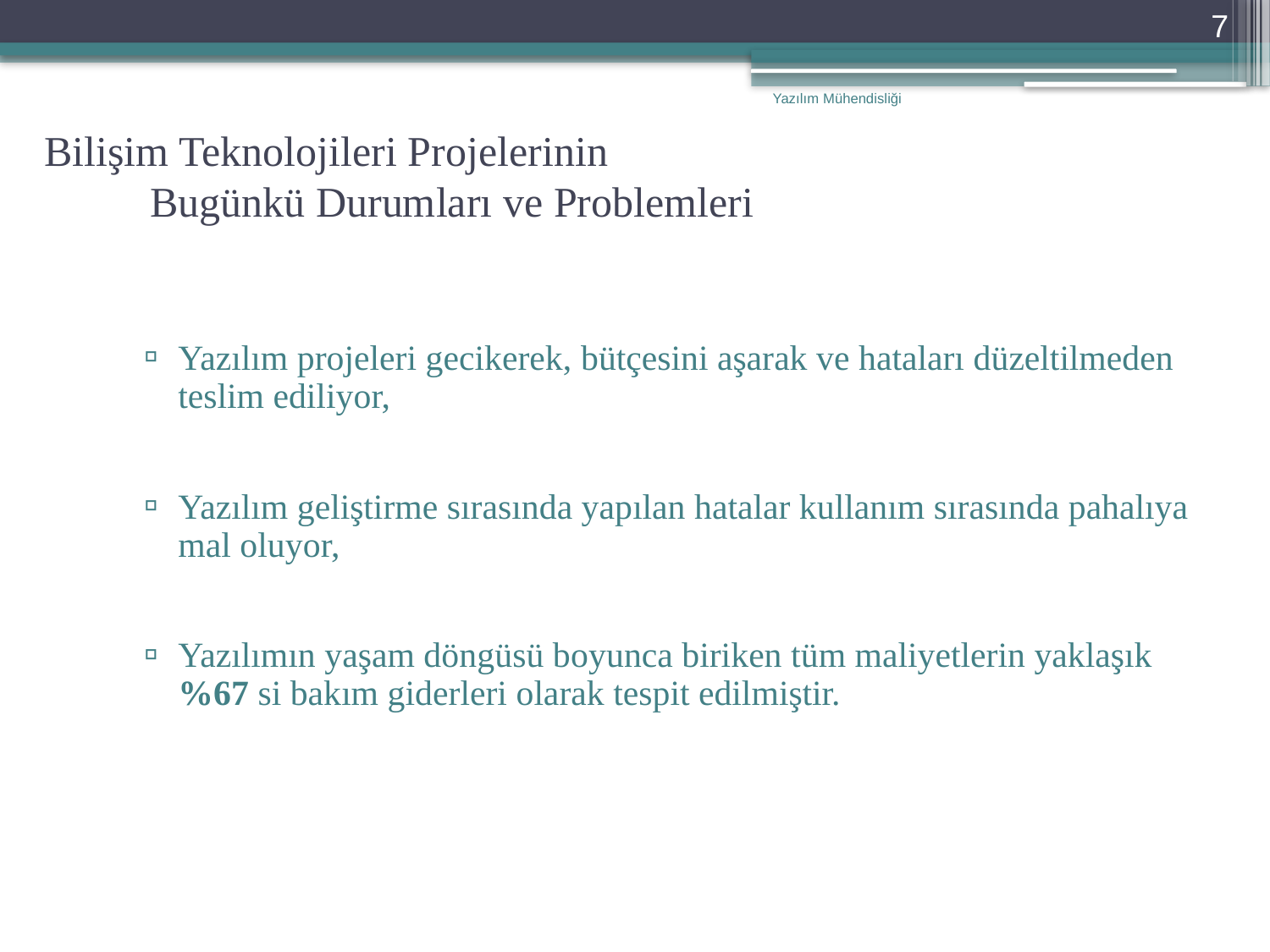

7
Yazılım Mühendisliği
# Bilişim Teknolojileri Projelerinin Bugünkü Durumları ve Problemleri

Yazılım projeleri gecikerek, bütçesini aşarak ve hataları düzeltilmeden teslim ediliyor,

Yazılım geliştirme sırasında yapılan hatalar kullanım sırasında pahalıya mal oluyor,

Yazılımın yaşam döngüsü boyunca biriken tüm maliyetlerin yaklaşık %67 si bakım giderleri olarak tespit edilmiştir.